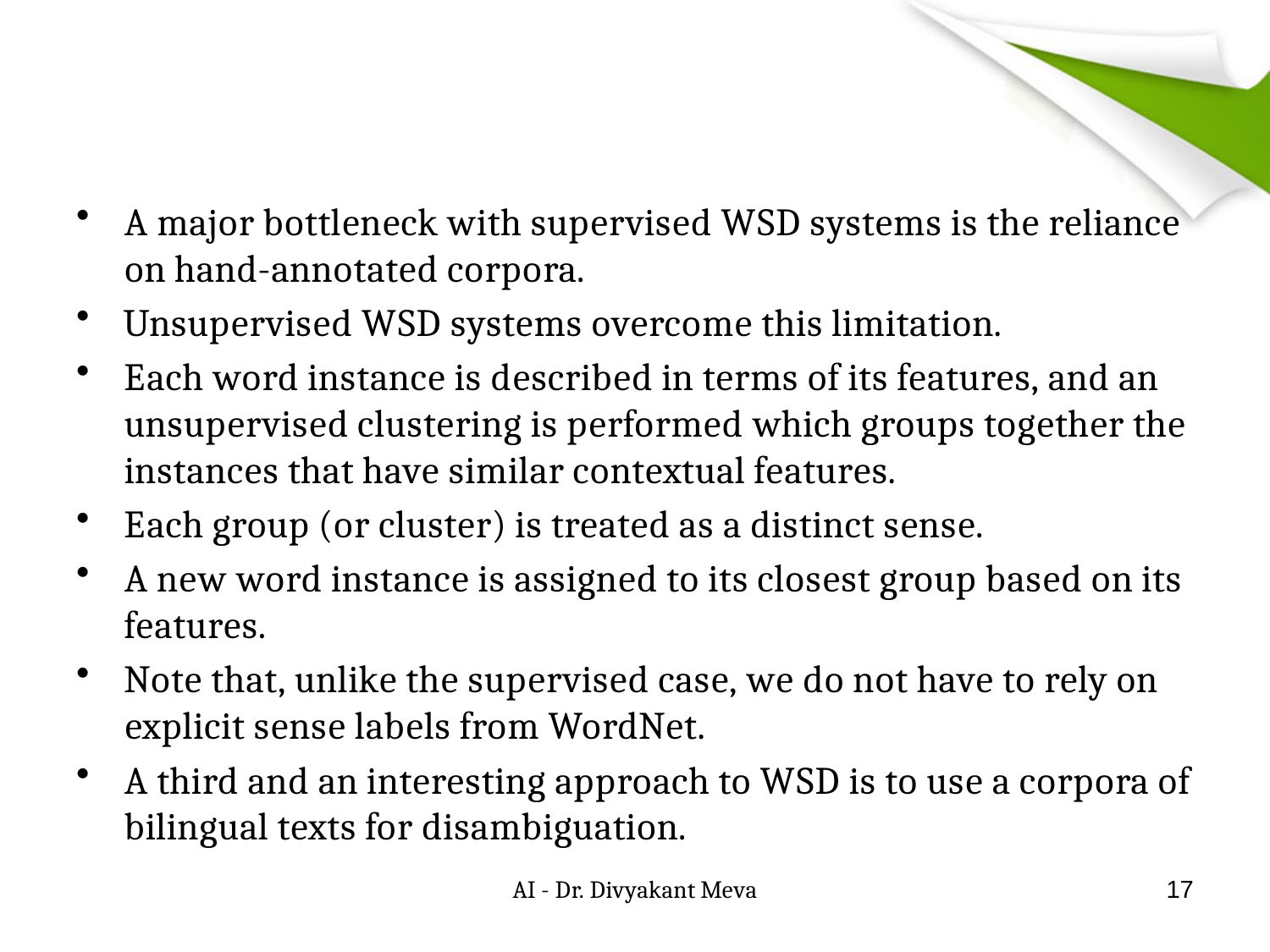

#
A major bottleneck with supervised WSD systems is the reliance on hand-annotated corpora.
Unsupervised WSD systems overcome this limitation.
Each word instance is described in terms of its features, and an unsupervised clustering is performed which groups together the instances that have similar contextual features.
Each group (or cluster) is treated as a distinct sense.
A new word instance is assigned to its closest group based on its features.
Note that, unlike the supervised case, we do not have to rely on explicit sense labels from WordNet.
A third and an interesting approach to WSD is to use a corpora of bilingual texts for disambiguation.
AI - Dr. Divyakant Meva
17